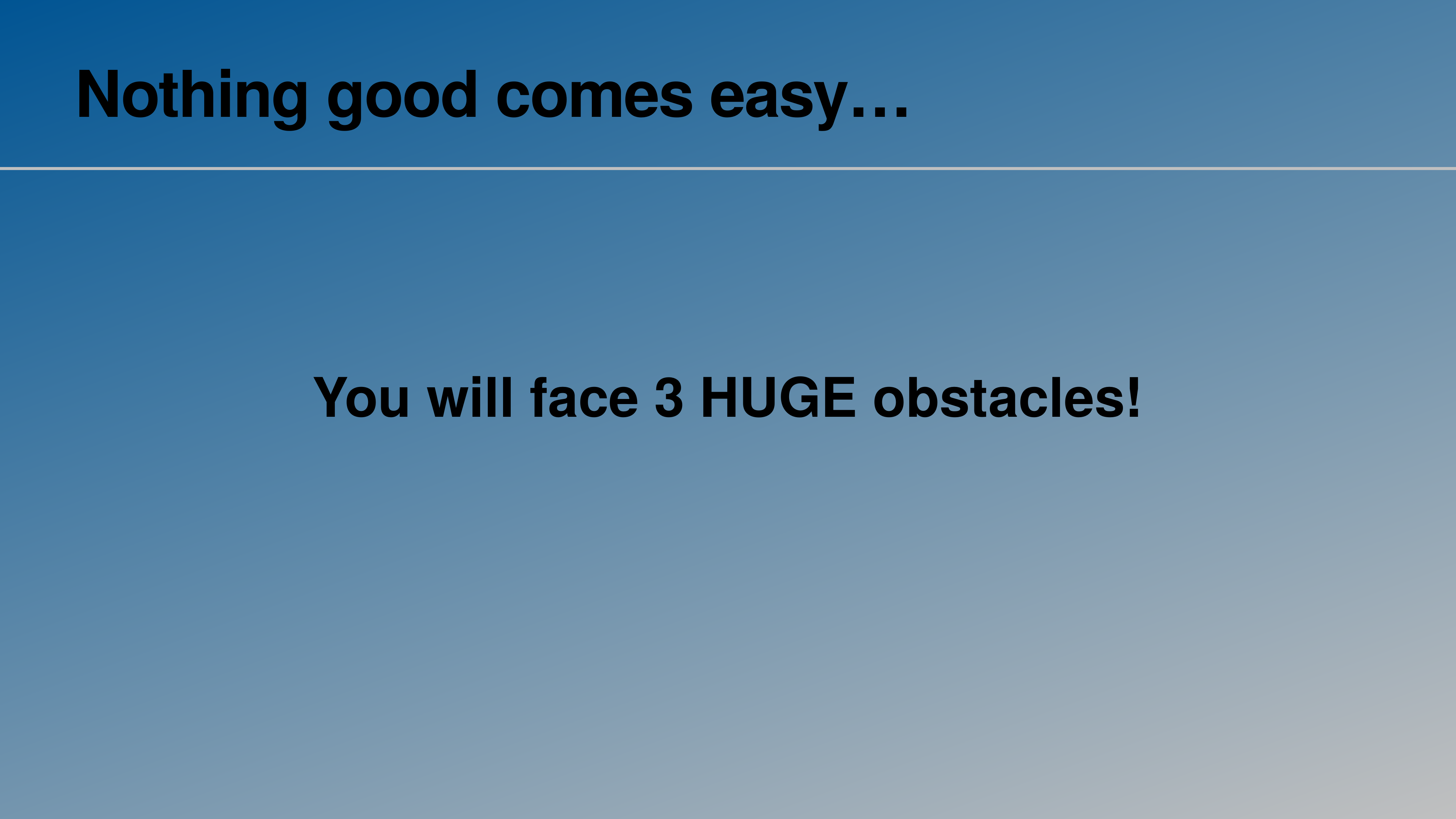

# Nothing good comes easy…
You will face 3 HUGE obstacles!